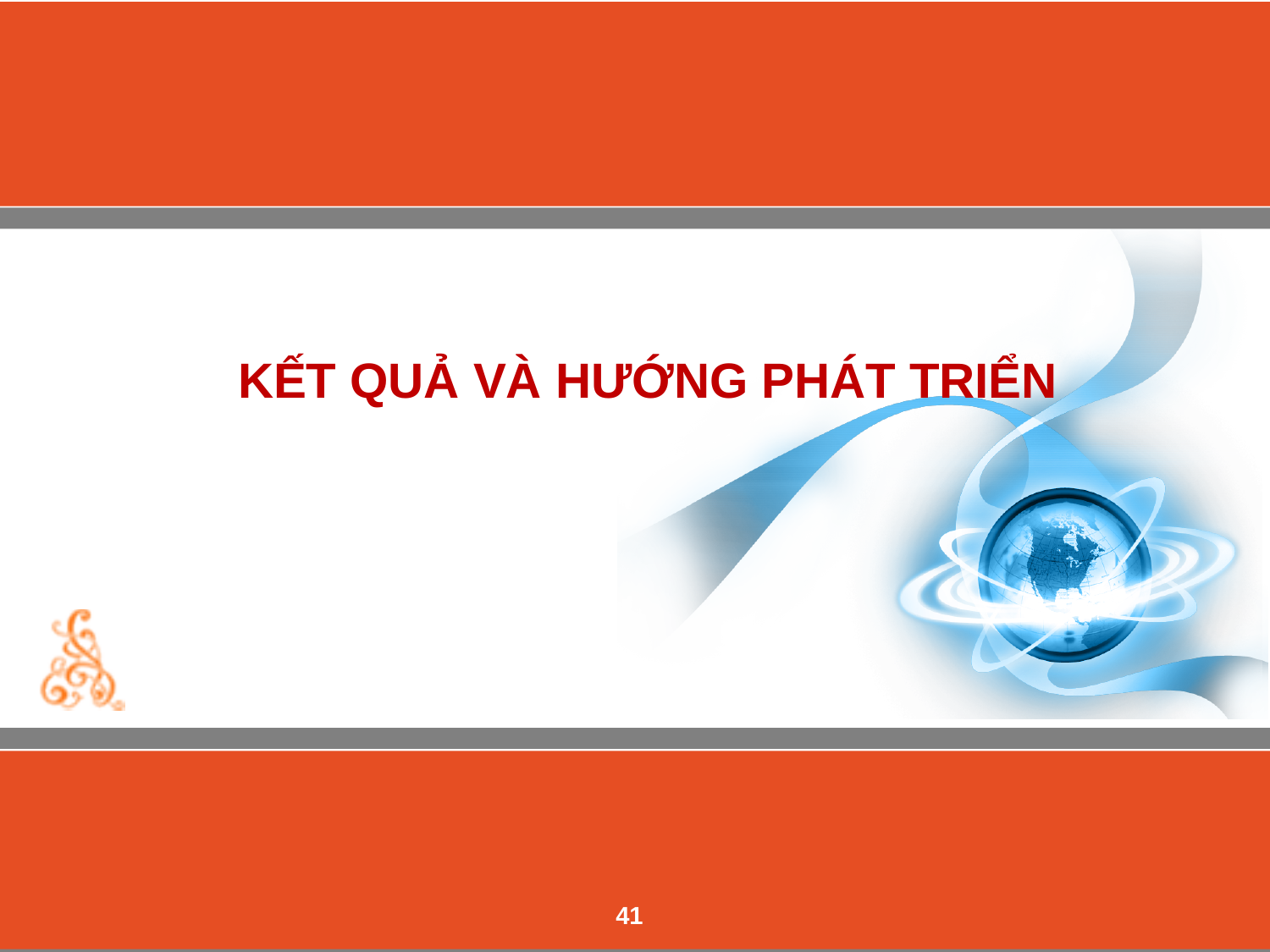

# KẾT QUẢ VÀ HƯỚNG PHÁT TRIỂN